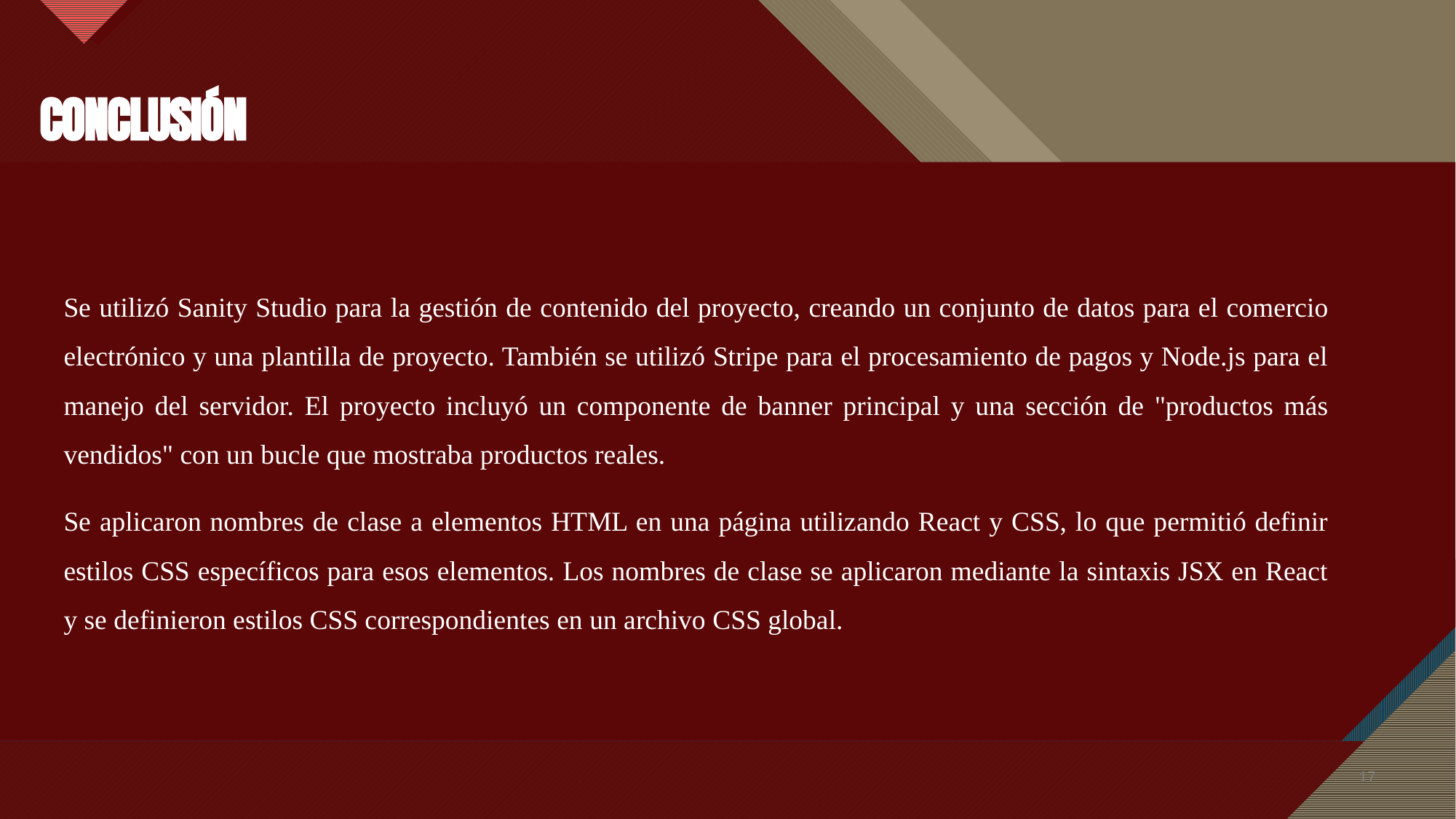

# conclusión
Se utilizó Sanity Studio para la gestión de contenido del proyecto, creando un conjunto de datos para el comercio electrónico y una plantilla de proyecto. También se utilizó Stripe para el procesamiento de pagos y Node.js para el manejo del servidor. El proyecto incluyó un componente de banner principal y una sección de "productos más vendidos" con un bucle que mostraba productos reales.
Se aplicaron nombres de clase a elementos HTML en una página utilizando React y CSS, lo que permitió definir estilos CSS específicos para esos elementos. Los nombres de clase se aplicaron mediante la sintaxis JSX en React y se definieron estilos CSS correspondientes en un archivo CSS global.

17